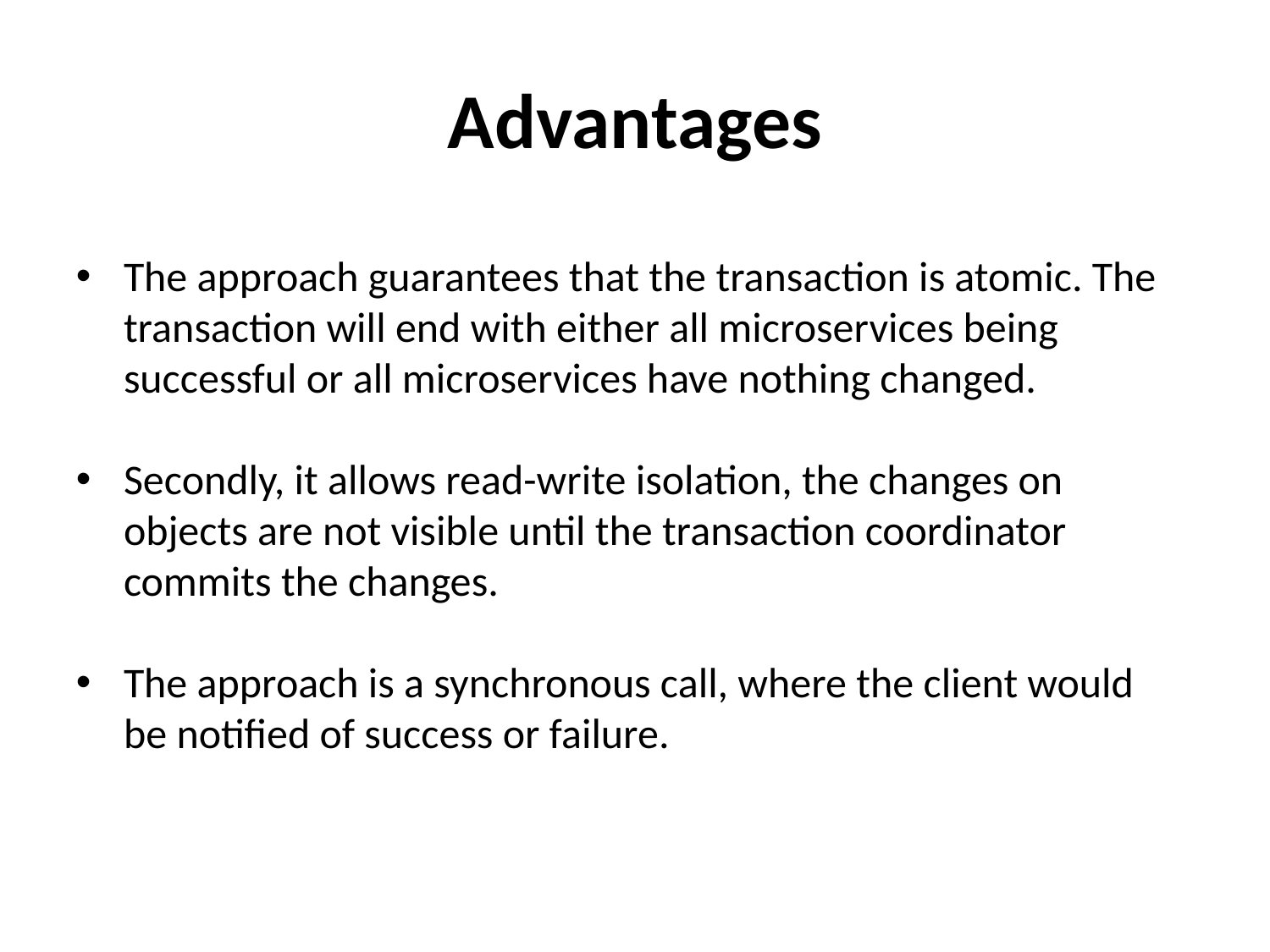

# Advantages
The approach guarantees that the transaction is atomic. The transaction will end with either all microservices being successful or all microservices have nothing changed.

Secondly, it allows read-write isolation, the changes on objects are not visible until the transaction coordinator commits the changes.

The approach is a synchronous call, where the client would be notified of success or failure.